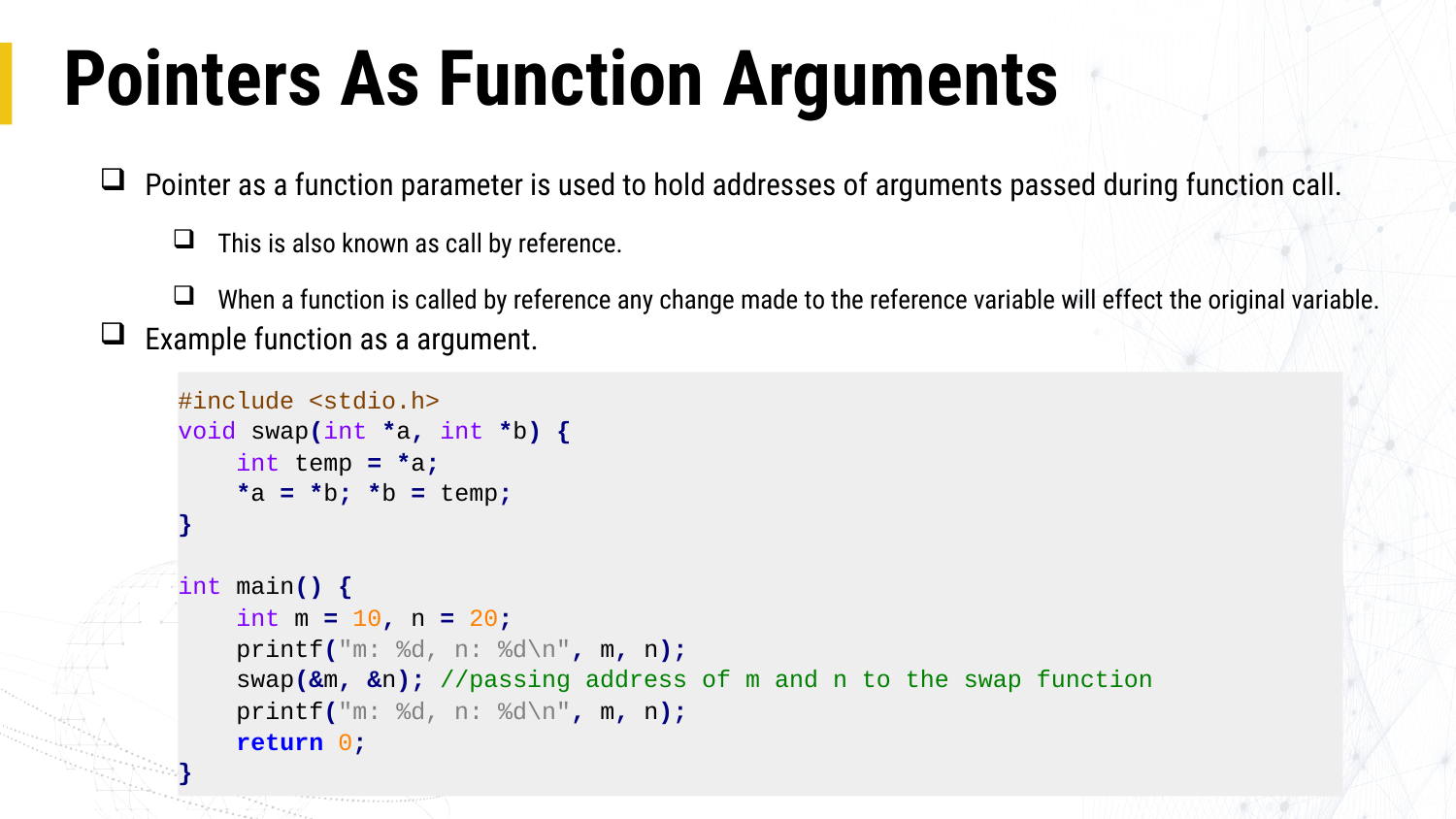

# Pointers As Function Arguments
Pointer as a function parameter is used to hold addresses of arguments passed during function call.
This is also known as call by reference.
When a function is called by reference any change made to the reference variable will effect the original variable.
Example function as a argument.
#include <stdio.h>
void swap(int *a, int *b) {
    int temp = *a;
    *a = *b; *b = temp;
}

int main() {
    int m = 10, n = 20;
    printf("m: %d, n: %d\n", m, n);
    swap(&m, &n); //passing address of m and n to the swap function
    printf("m: %d, n: %d\n", m, n);
    return 0;
}